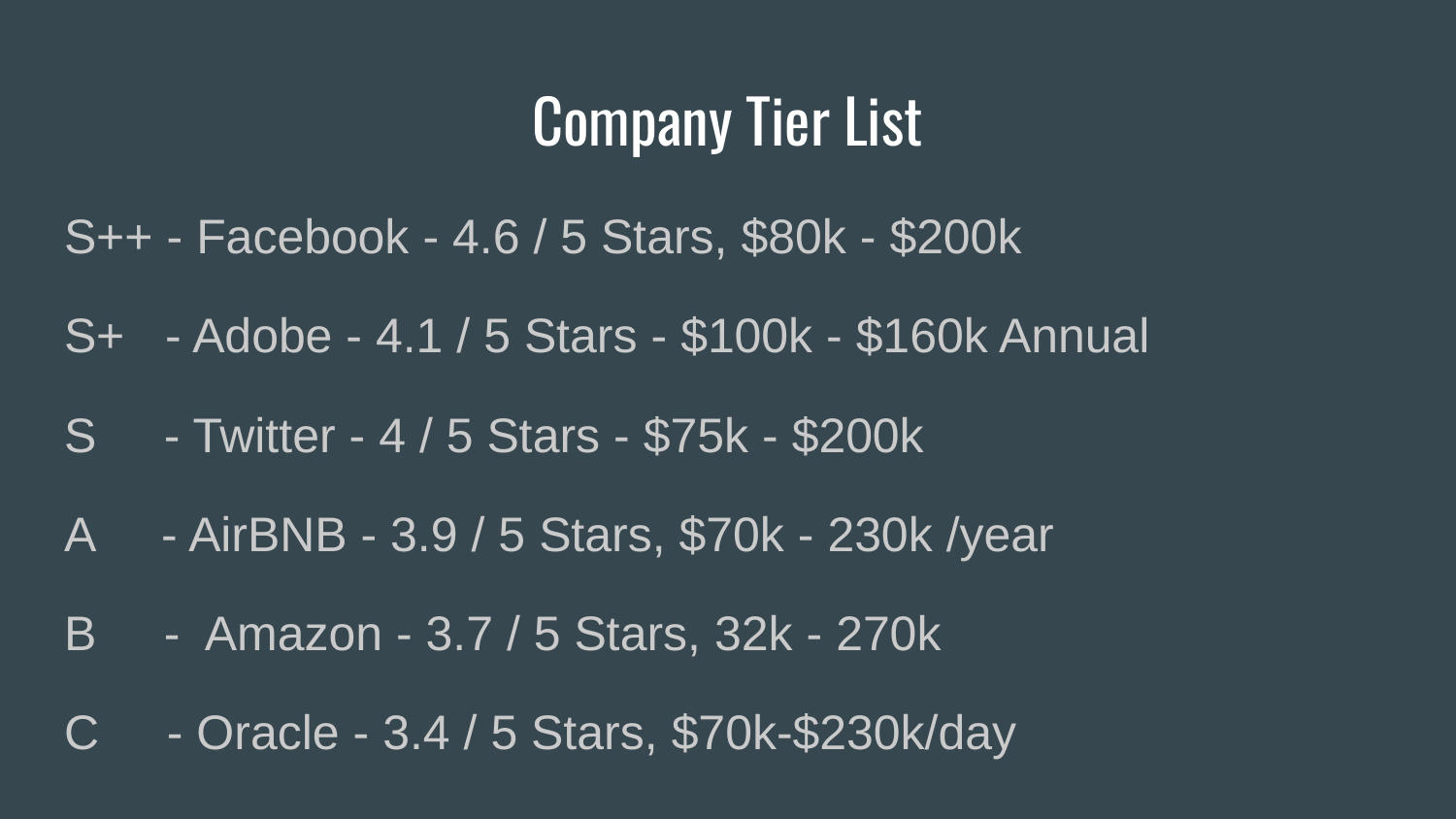

# Company Tier List
S++ - Facebook - 4.6 / 5 Stars, $80k - $200k
S+   - Adobe - 4.1 / 5 Stars - $100k - $160k Annual
S     - Twitter - 4 / 5 Stars - $75k - $200k
A     - AirBNB - 3.9 / 5 Stars, $70k - 230k /year
B     -  Amazon - 3.7 / 5 Stars, 32k - 270k
C     - Oracle - 3.4 / 5 Stars, $70k-$230k/day